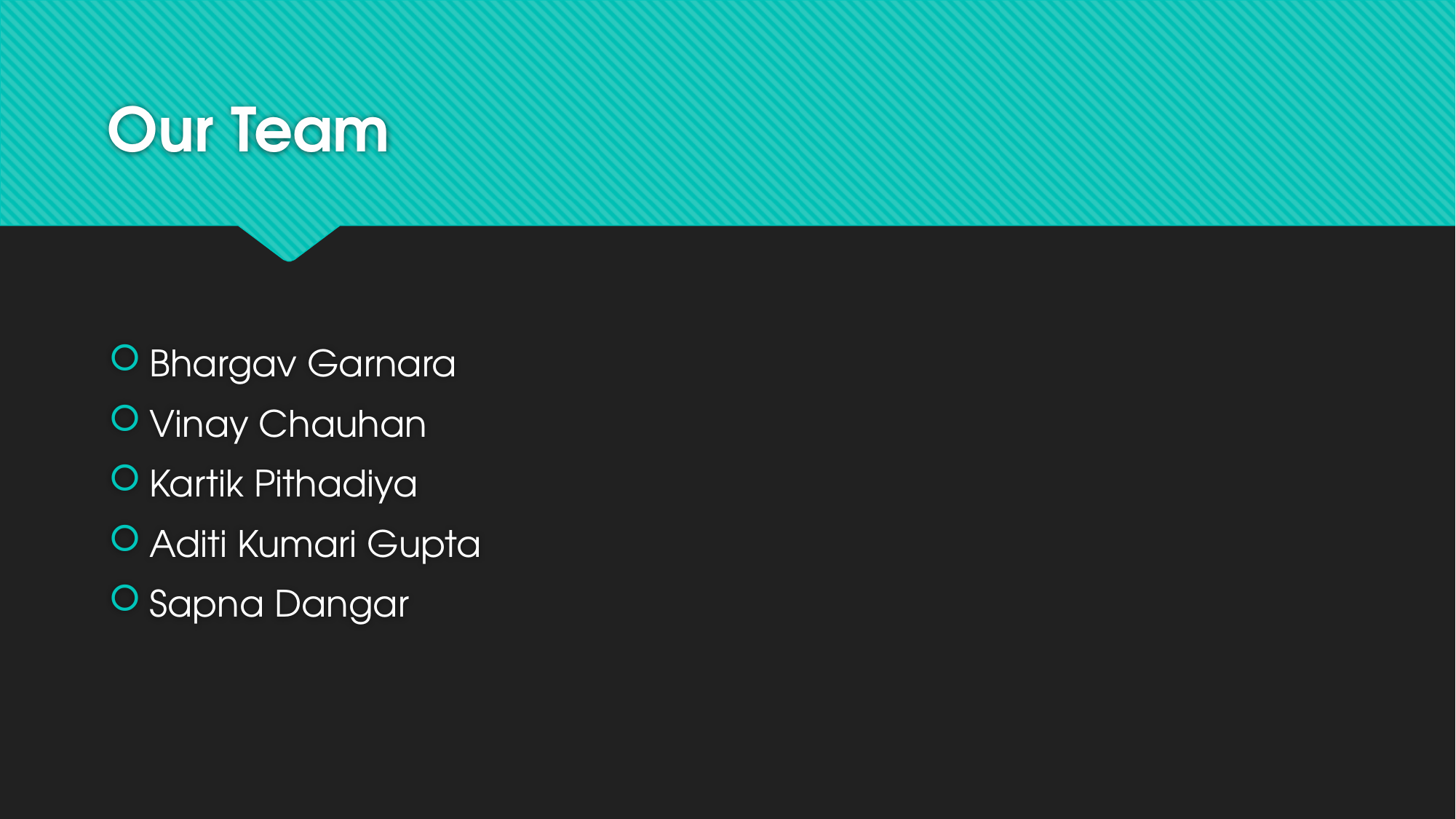

# Our Team
Bhargav Garnara
Vinay Chauhan
Kartik Pithadiya
Aditi Kumari Gupta
Sapna Dangar